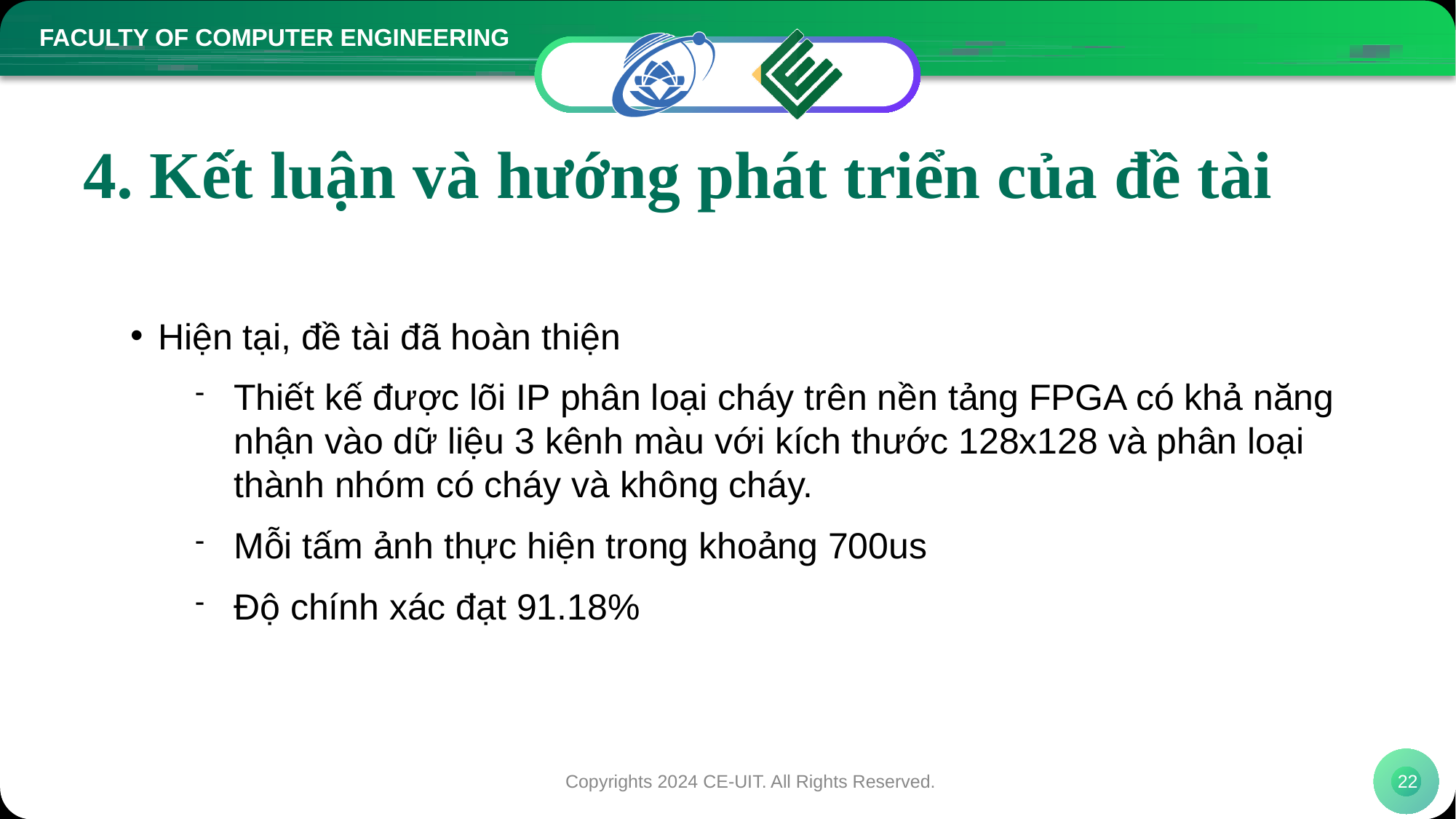

4. Kết luận và hướng phát triển của đề tài

Hiện tại, đề tài đã hoàn thiện
Thiết kế được lõi IP phân loại cháy trên nền tảng FPGA có khả năng nhận vào dữ liệu 3 kênh màu với kích thước 128x128 và phân loại thành nhóm có cháy và không cháy.
Mỗi tấm ảnh thực hiện trong khoảng 700us
Độ chính xác đạt 91.18%

Copyrights 2024 CE-UIT. All Rights Reserved.
22